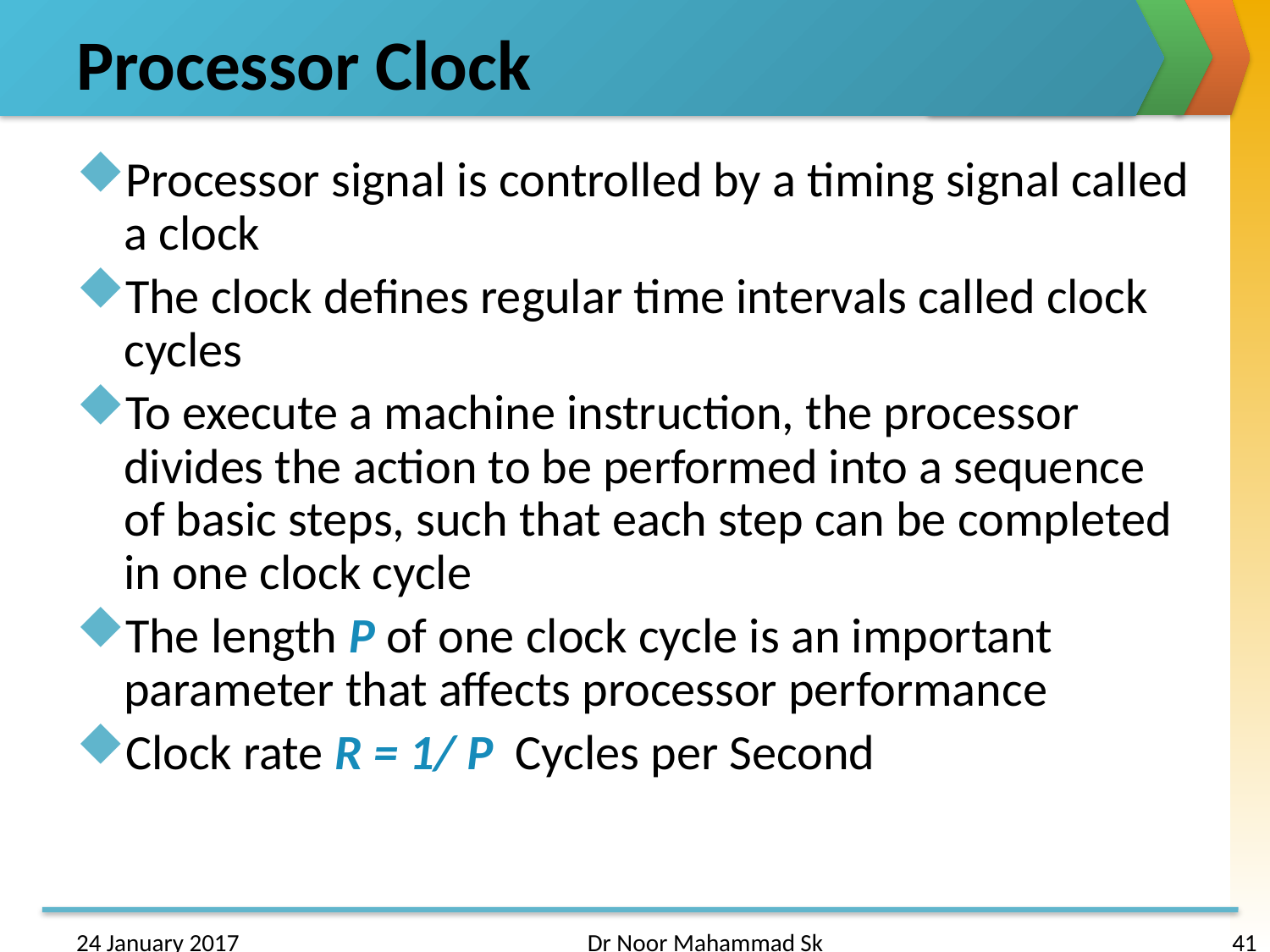

# Processor Clock
Processor signal is controlled by a timing signal called a clock
The clock defines regular time intervals called clock cycles
To execute a machine instruction, the processor divides the action to be performed into a sequence of basic steps, such that each step can be completed in one clock cycle
The length P of one clock cycle is an important parameter that affects processor performance
Clock rate R = 1/ P  Cycles per Second

24 January 2017
Dr Noor Mahammad Sk
41